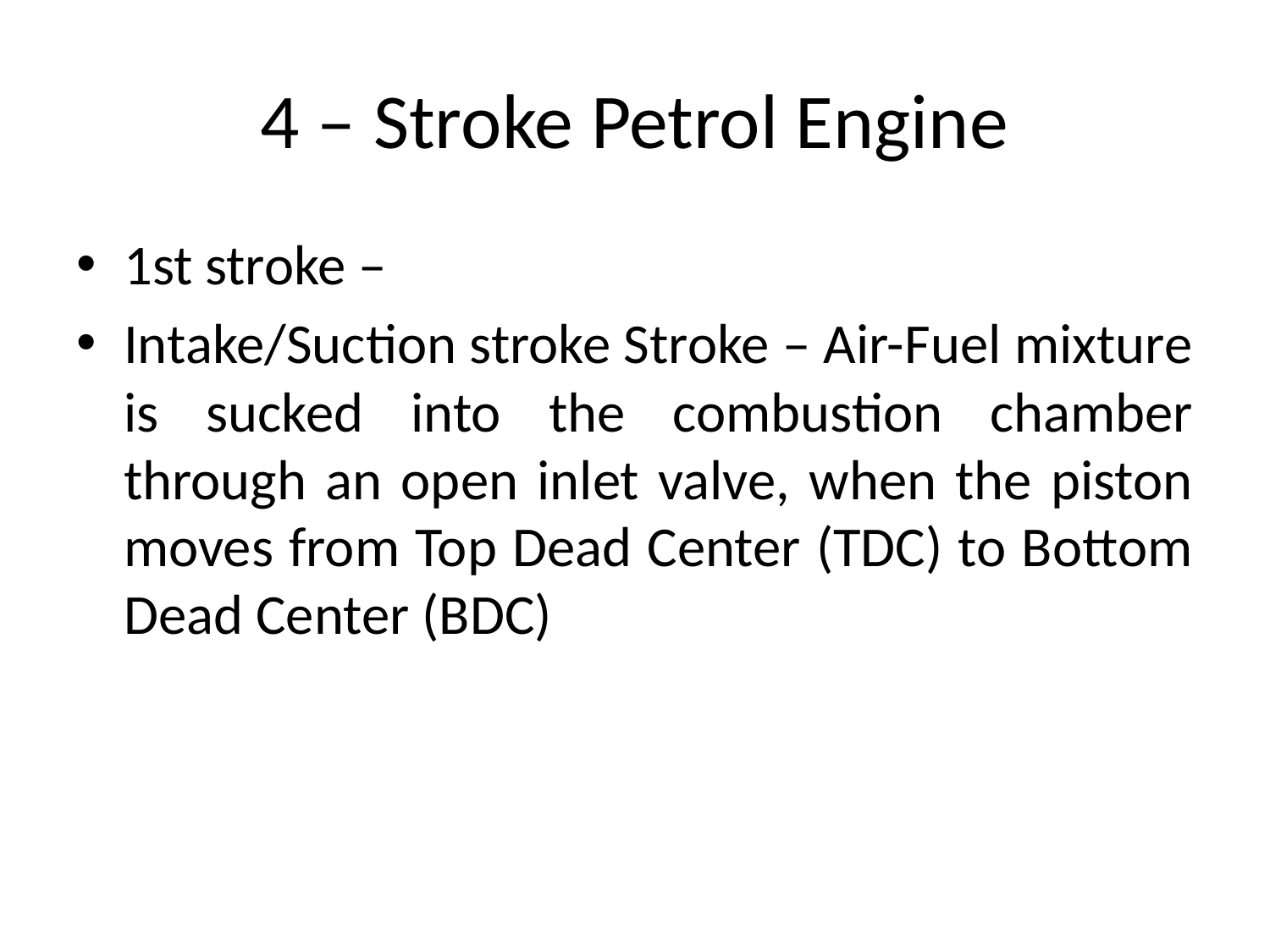

# 4 – Stroke Petrol Engine
1st stroke –
Intake/Suction stroke Stroke – Air-Fuel mixture is sucked into the combustion chamber through an open inlet valve, when the piston moves from Top Dead Center (TDC) to Bottom Dead Center (BDC)